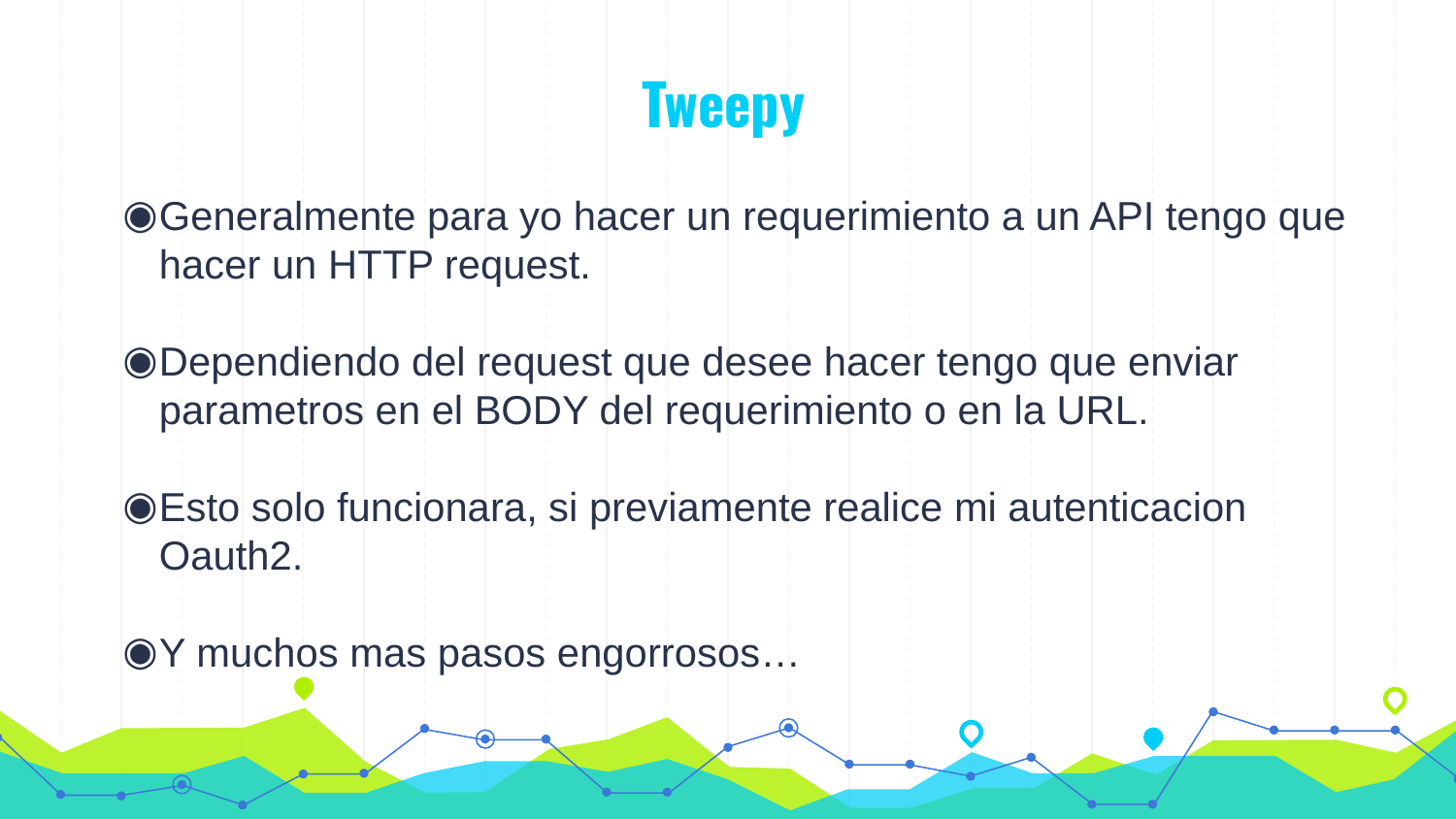

# Tweepy
Generalmente para yo hacer un requerimiento a un API tengo que hacer un HTTP request.

Dependiendo del request que desee hacer tengo que enviar parametros en el BODY del requerimiento o en la URL.

Esto solo funcionara, si previamente realice mi autenticacion Oauth2.

Y muchos mas pasos engorrosos…